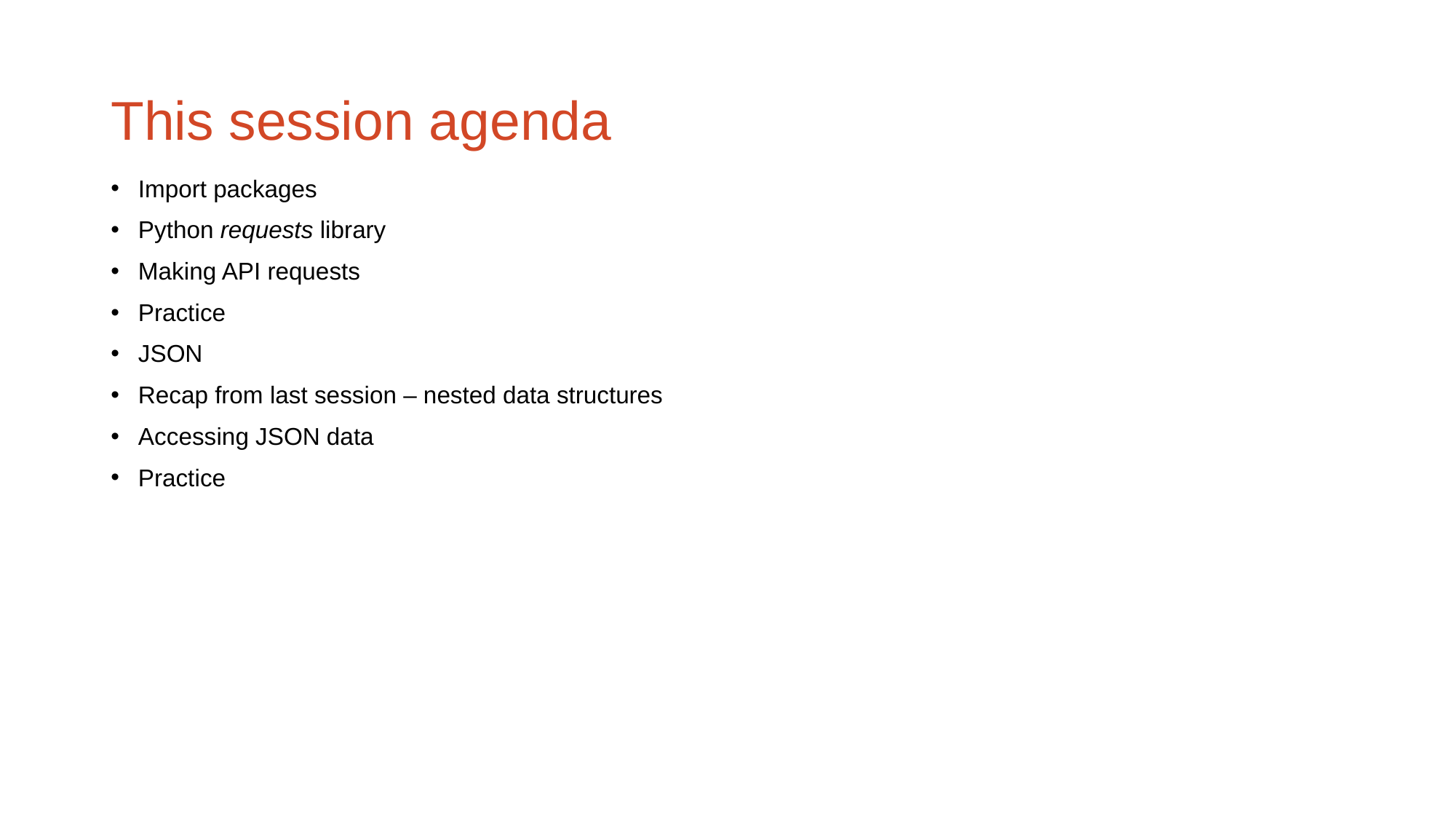

# This session agenda
Import packages
Python requests library
Making API requests
Practice
JSON
Recap from last session – nested data structures
Accessing JSON data
Practice